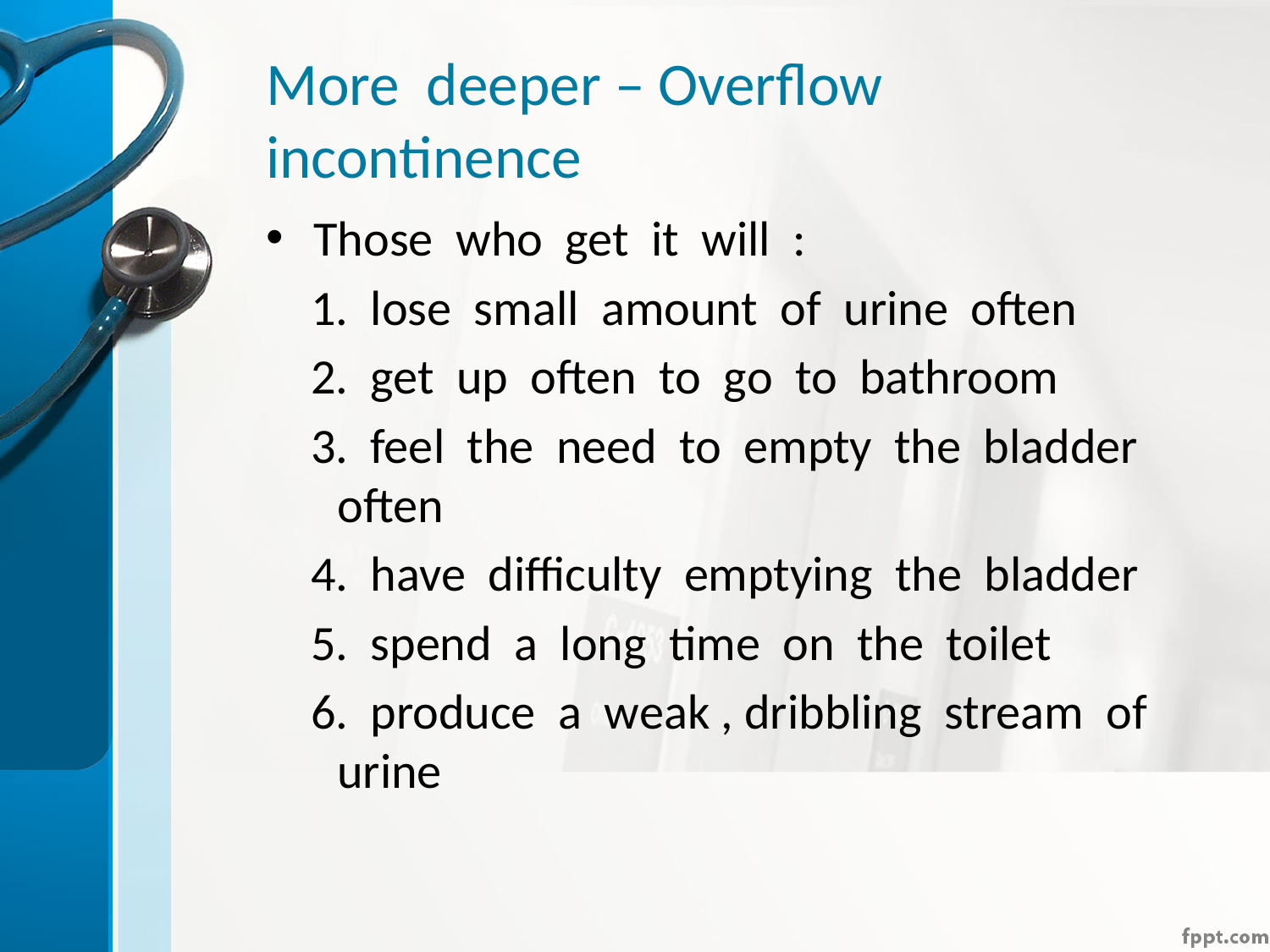

# More  deeper – Overflow  incontinence
Those  who  get  it  will  :
    1.  lose  small  amount  of  urine  often
    2.  get  up  often  to  go  to  bathroom
    3.  feel  the  need  to  empty  the  bladder  often
    4.  have  difficulty  emptying  the  bladder
    5.  spend  a  long  time  on  the  toilet
    6.  produce  a  weak , dribbling  stream  of  urine